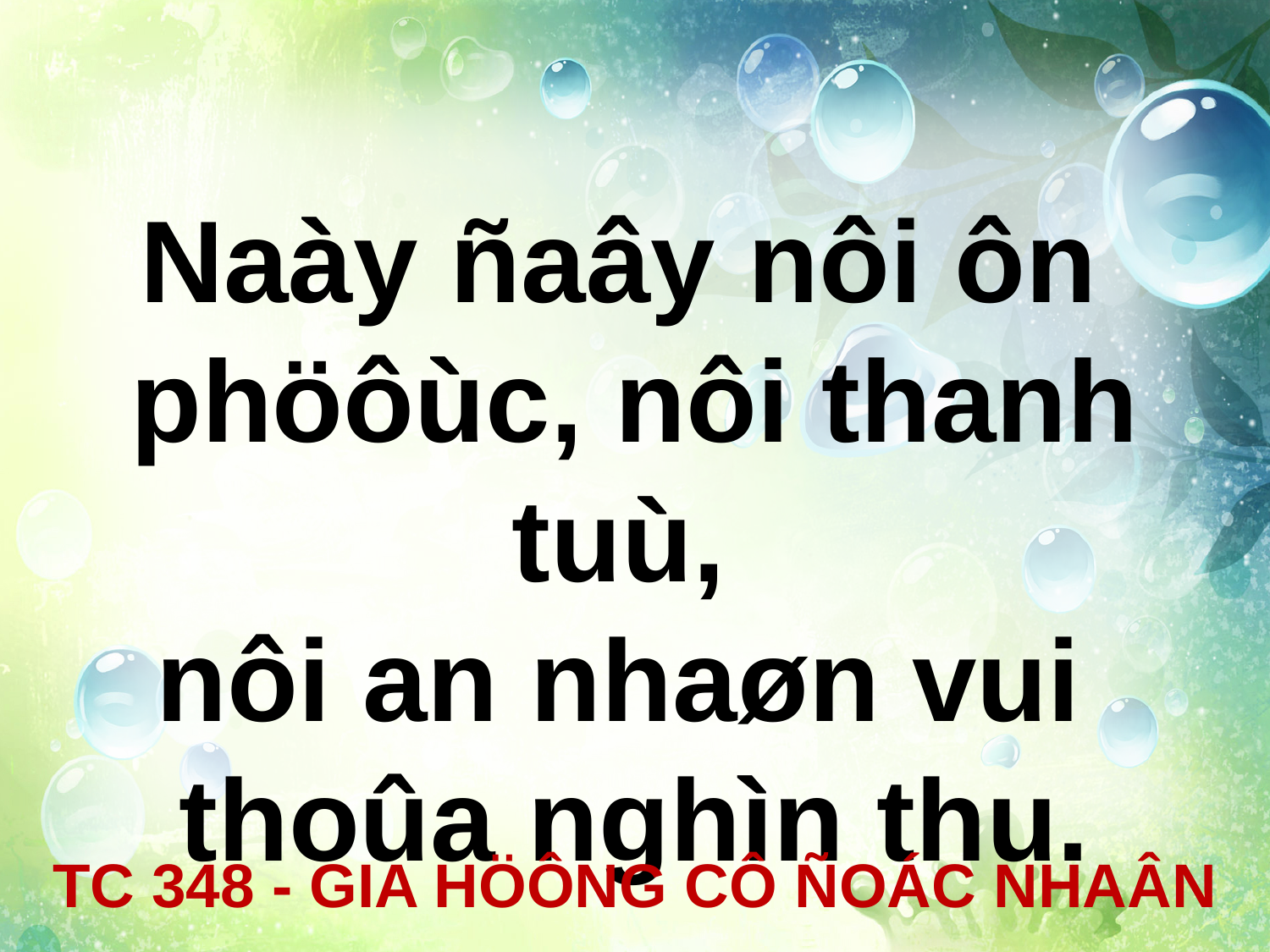

Naày ñaây nôi ôn
phöôùc, nôi thanh tuù,
nôi an nhaøn vui
thoûa nghìn thu.
TC 348 - GIA HÖÔNG CÔ ÑOÁC NHAÂN